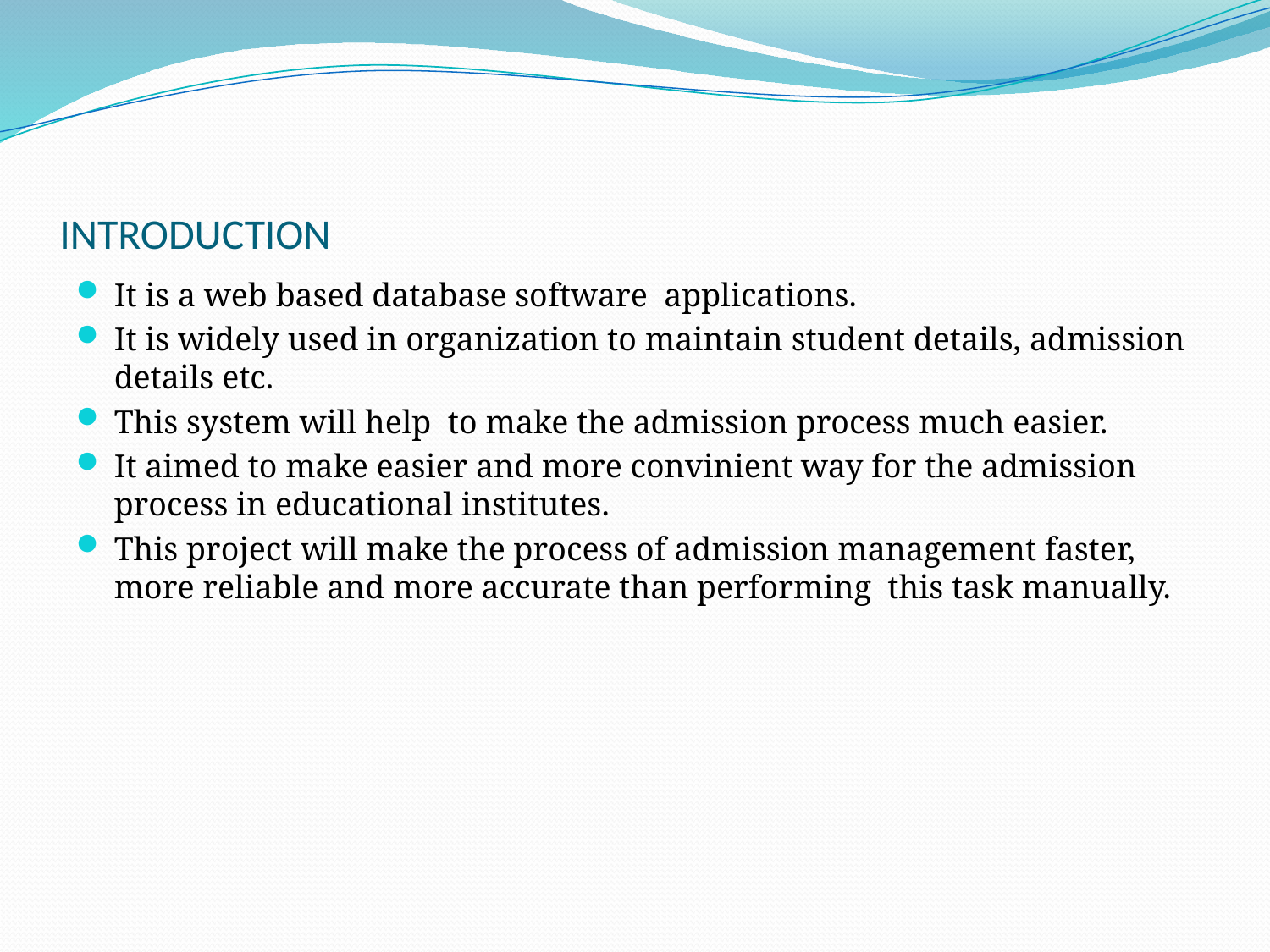

# INTRODUCTION
It is a web based database software  applications.
It is widely used in organization to maintain student details, admission details etc.
This system will help  to make the admission process much easier.
It aimed to make easier and more convinient way for the admission process in educational institutes.
This project will make the process of admission management faster, more reliable and more accurate than performing  this task manually.